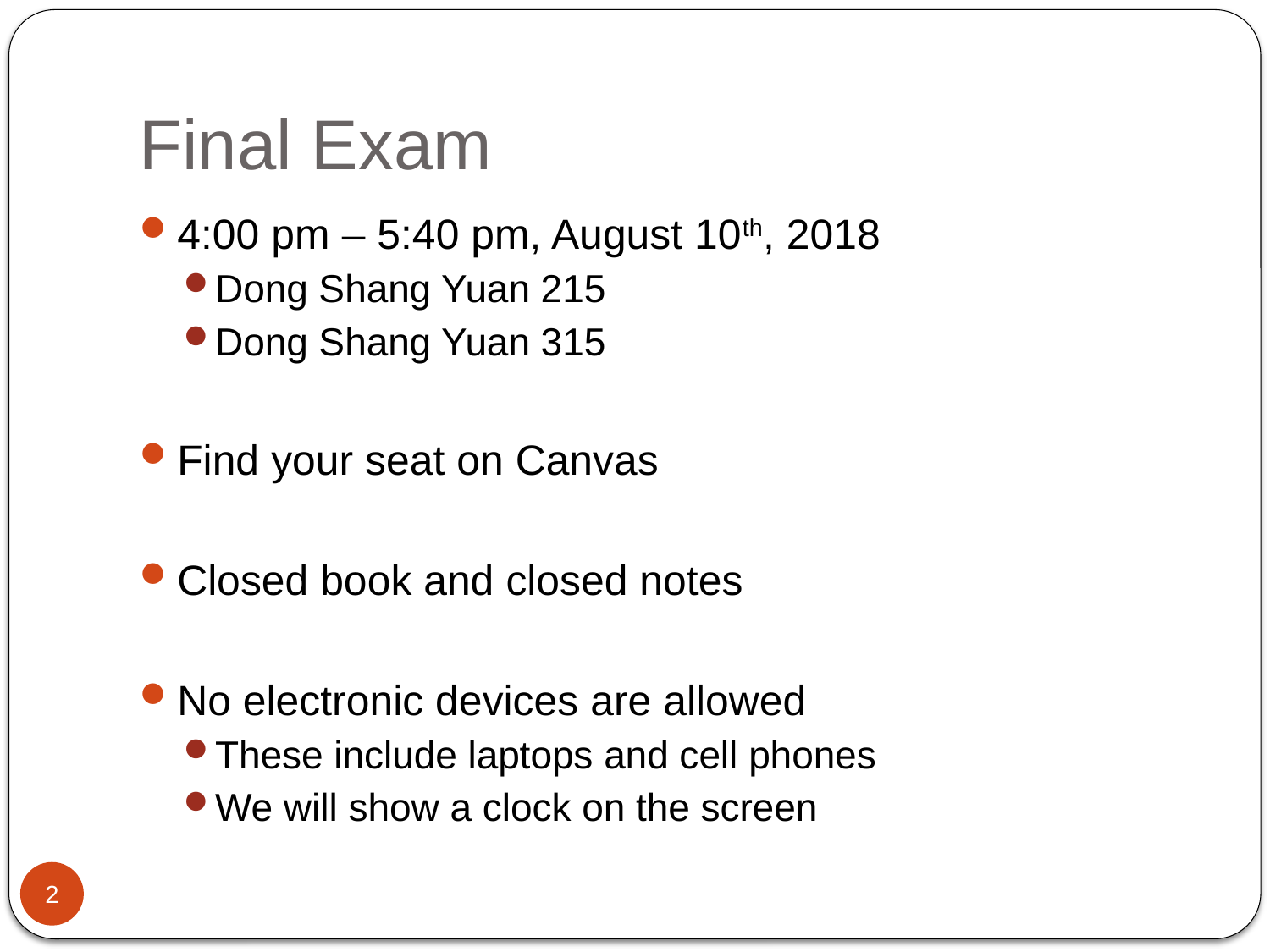

# Final Exam
4:00 pm – 5:40 pm, August 10th, 2018
Dong Shang Yuan 215
Dong Shang Yuan 315

Find your seat on Canvas

Closed book and closed notes

No electronic devices are allowed
These include laptops and cell phones
We will show a clock on the screen
2